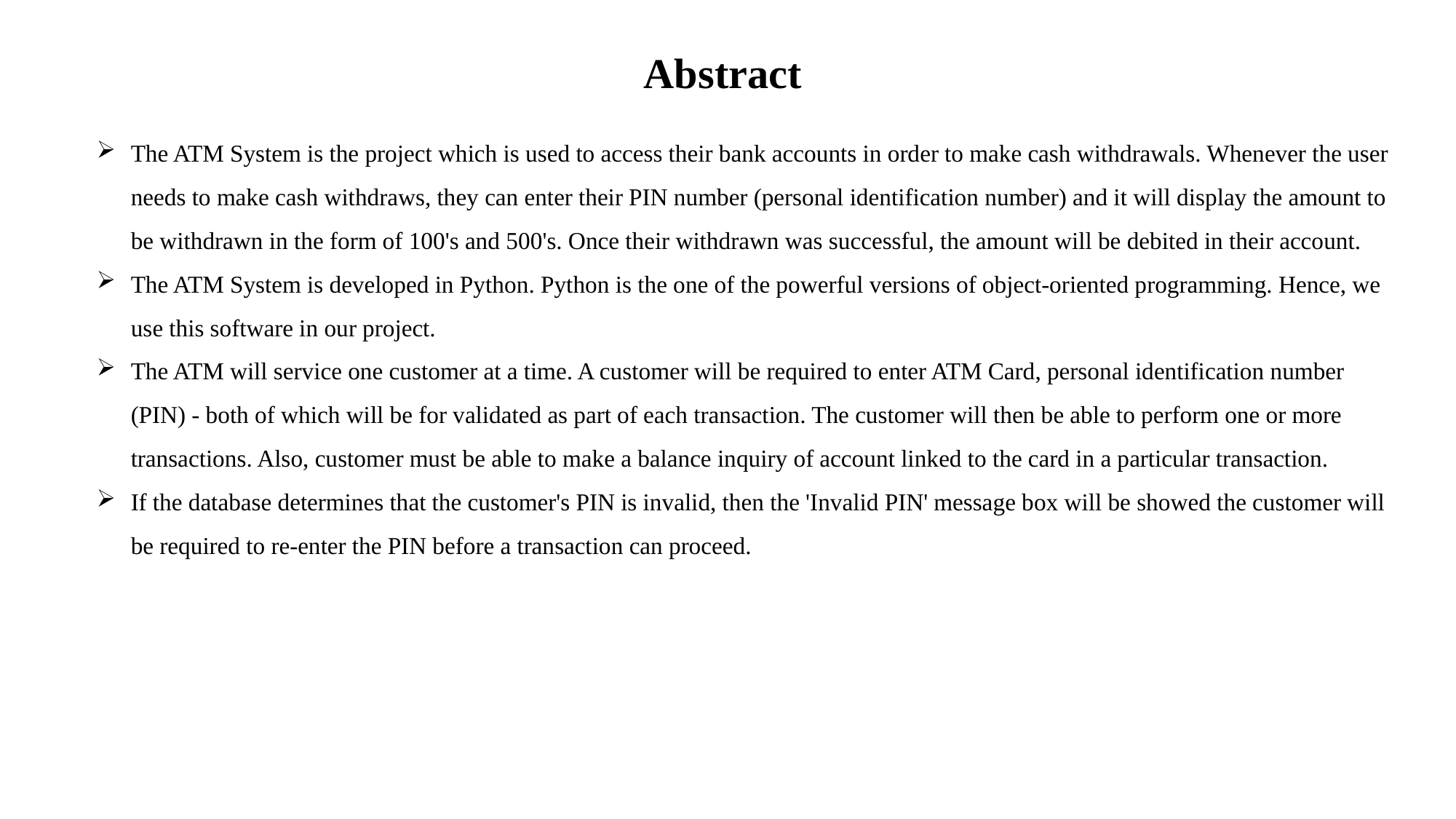

# Abstract
The ATM System is the project which is used to access their bank accounts in order to make cash withdrawals. Whenever the user needs to make cash withdraws, they can enter their PIN number (personal identification number) and it will display the amount to be withdrawn in the form of 100's and 500's. Once their withdrawn was successful, the amount will be debited in their account.
The ATM System is developed in Python. Python is the one of the powerful versions of object-oriented programming. Hence, we use this software in our project.
The ATM will service one customer at a time. A customer will be required to enter ATM Card, personal identification number (PIN) - both of which will be for validated as part of each transaction. The customer will then be able to perform one or more transactions. Also, customer must be able to make a balance inquiry of account linked to the card in a particular transaction.
If the database determines that the customer's PIN is invalid, then the 'Invalid PIN' message box will be showed the customer will be required to re-enter the PIN before a transaction can proceed.